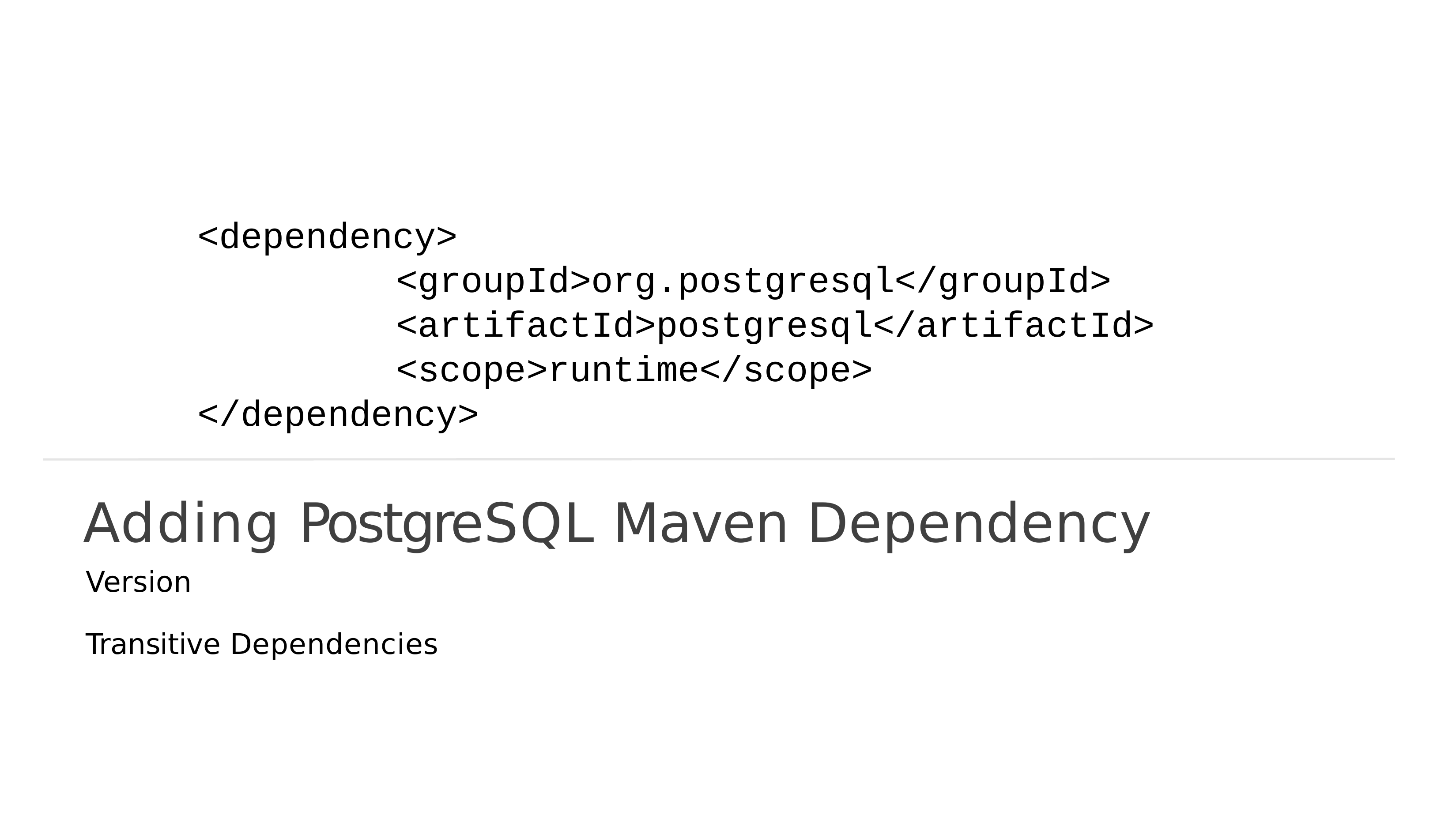

<dependency>
			<groupId>org.postgresql</groupId>
			<artifactId>postgresql</artifactId>
			<scope>runtime</scope>
</dependency>

Adding PostgreSQL Maven Dependency
Version
Transitive Dependencies

7